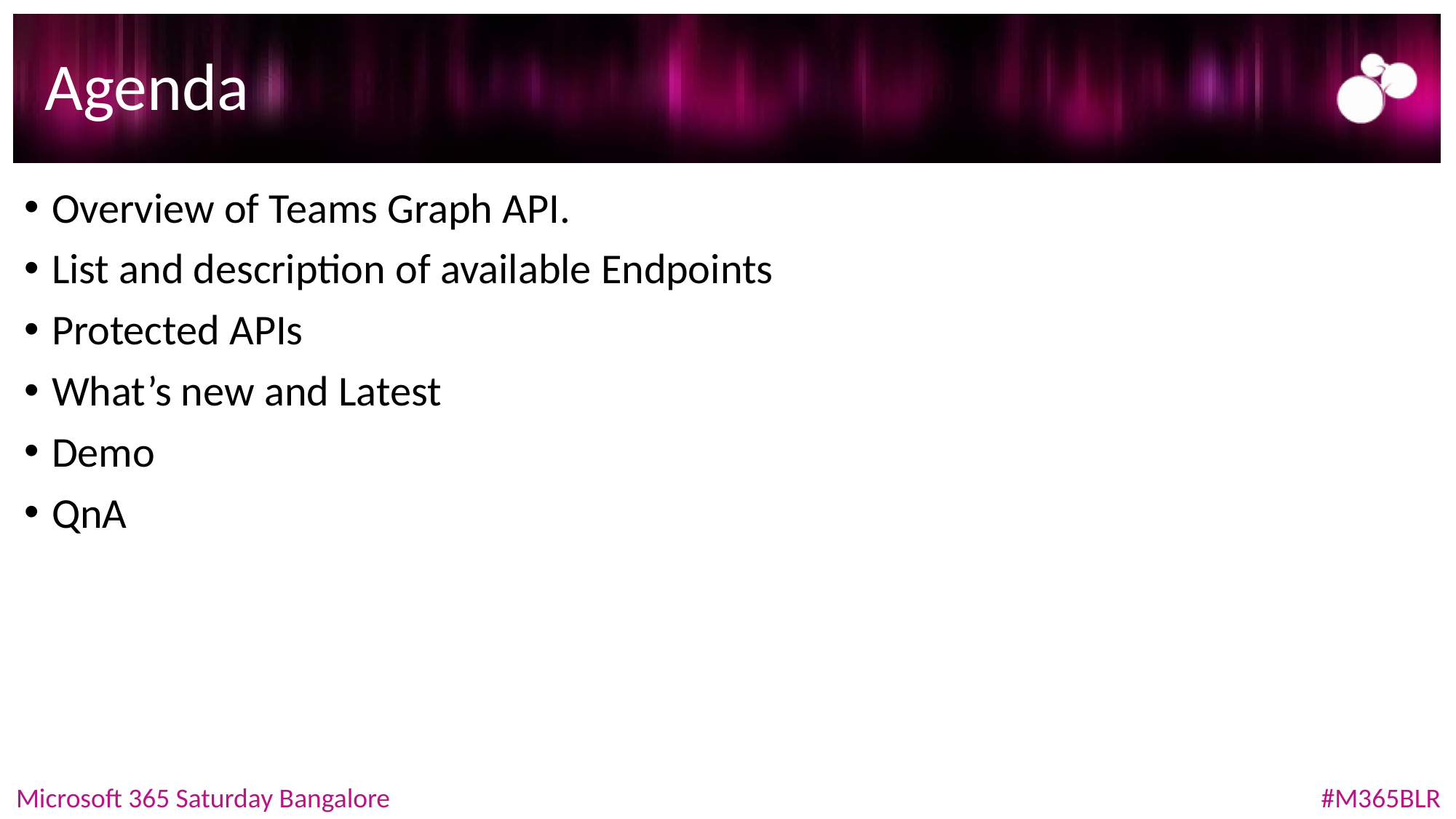

# Agenda
Overview of Teams Graph API.
List and description of available Endpoints
Protected APIs
What’s new and Latest
Demo
QnA